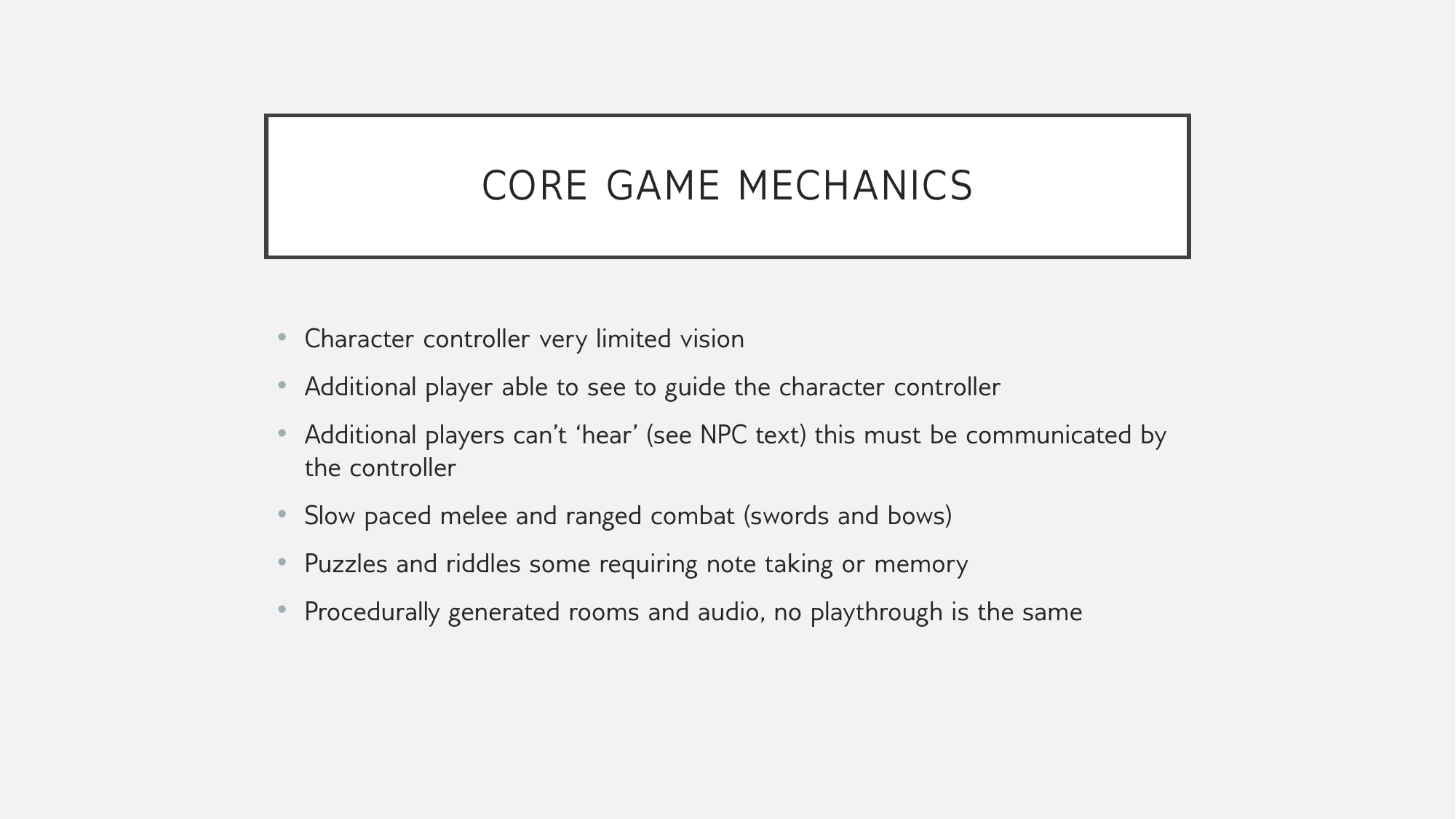

# Core Game Mechanics
Character controller very limited vision
Additional player able to see to guide the character controller
Additional players can’t ‘hear’ (see NPC text) this must be communicated by the controller
Slow paced melee and ranged combat (swords and bows)
Puzzles and riddles some requiring note taking or memory
Procedurally generated rooms and audio, no playthrough is the same